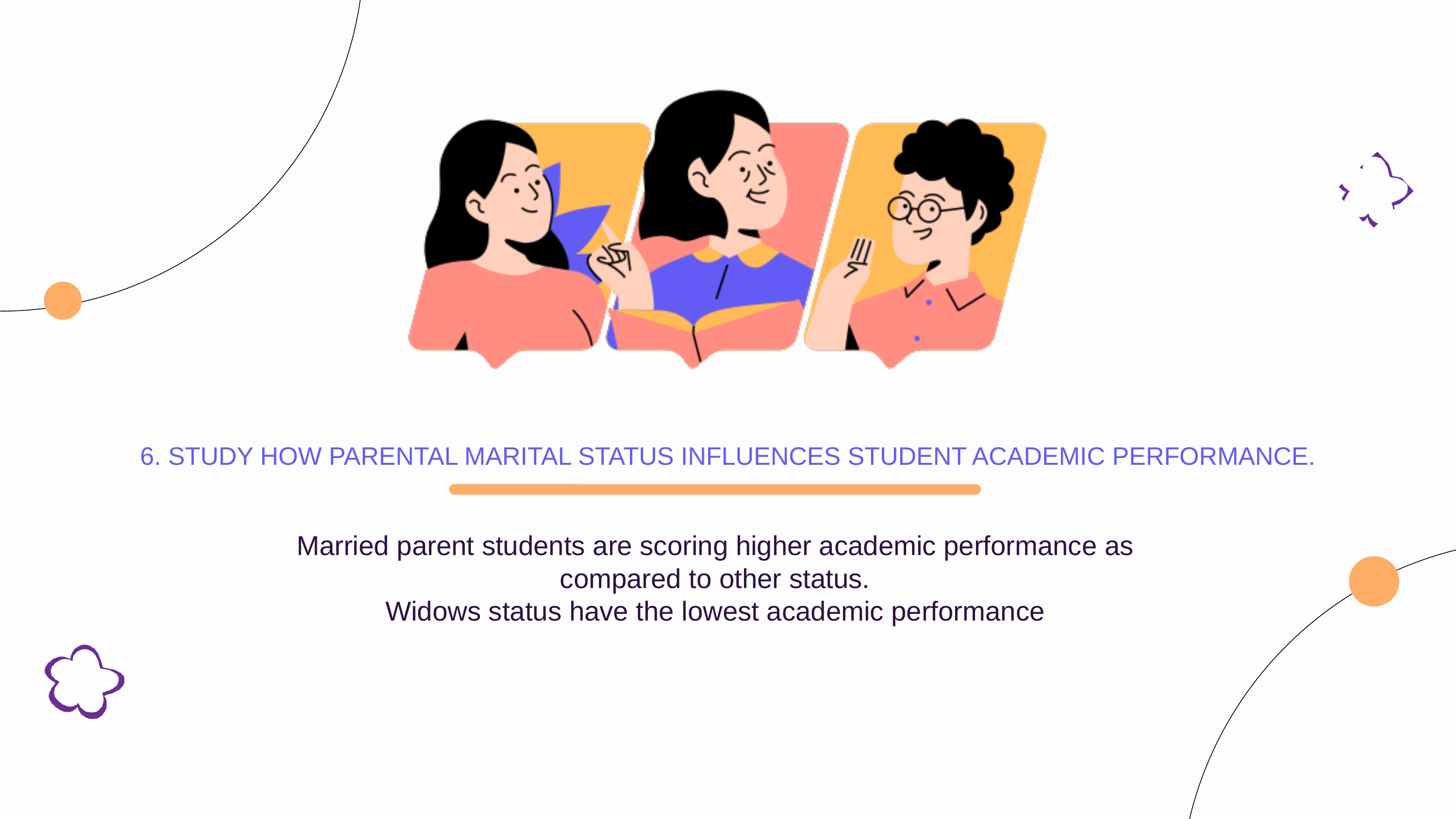

6. STUDY HOW PARENTAL MARITAL STATUS INFLUENCES STUDENT ACADEMIC PERFORMANCE.

Married parent students are scoring higher academic performance as compared to other status.
Widows status have the lowest academic performance